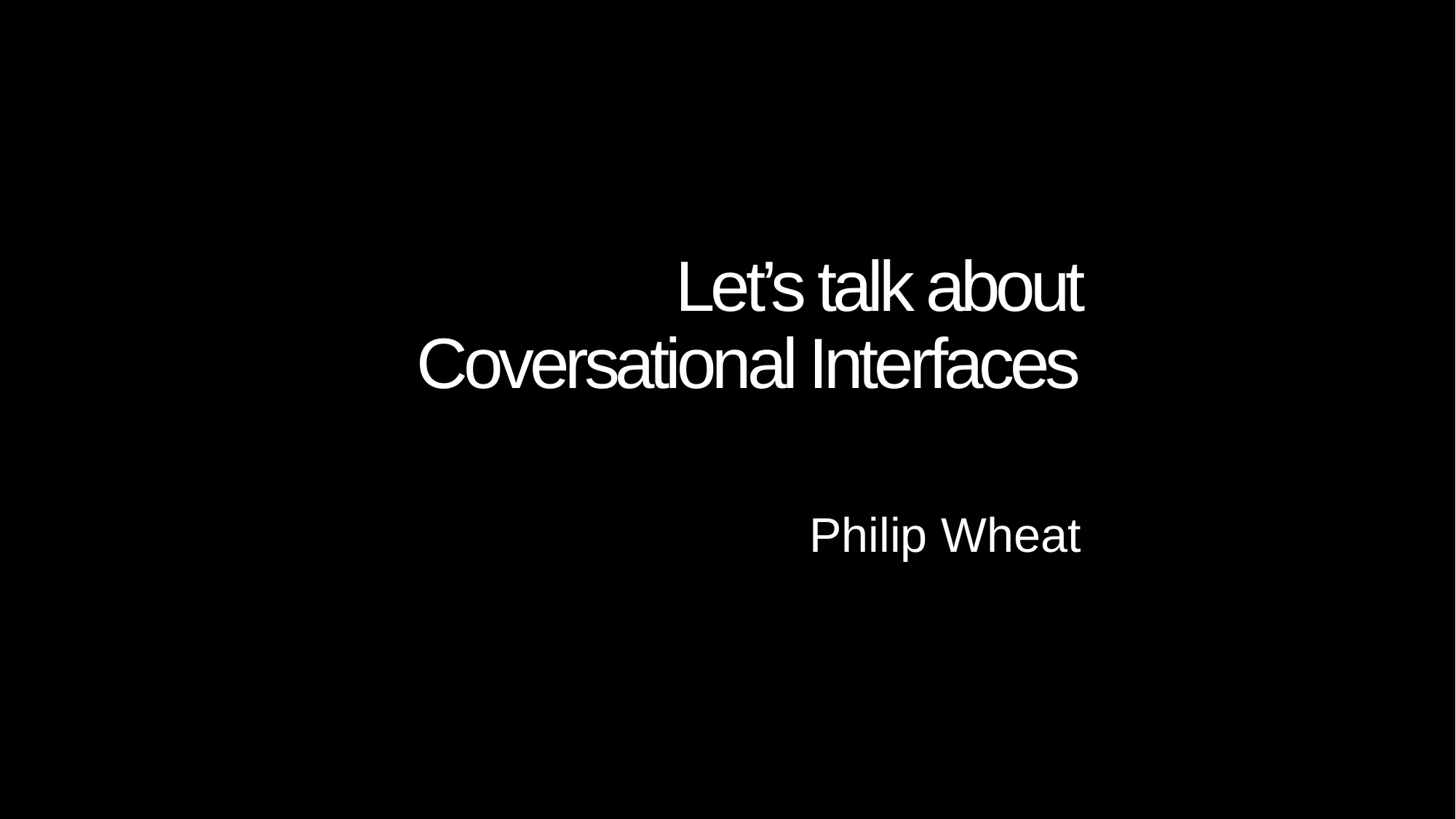

# Let’s talk about Coversational Interfaces
Philip Wheat